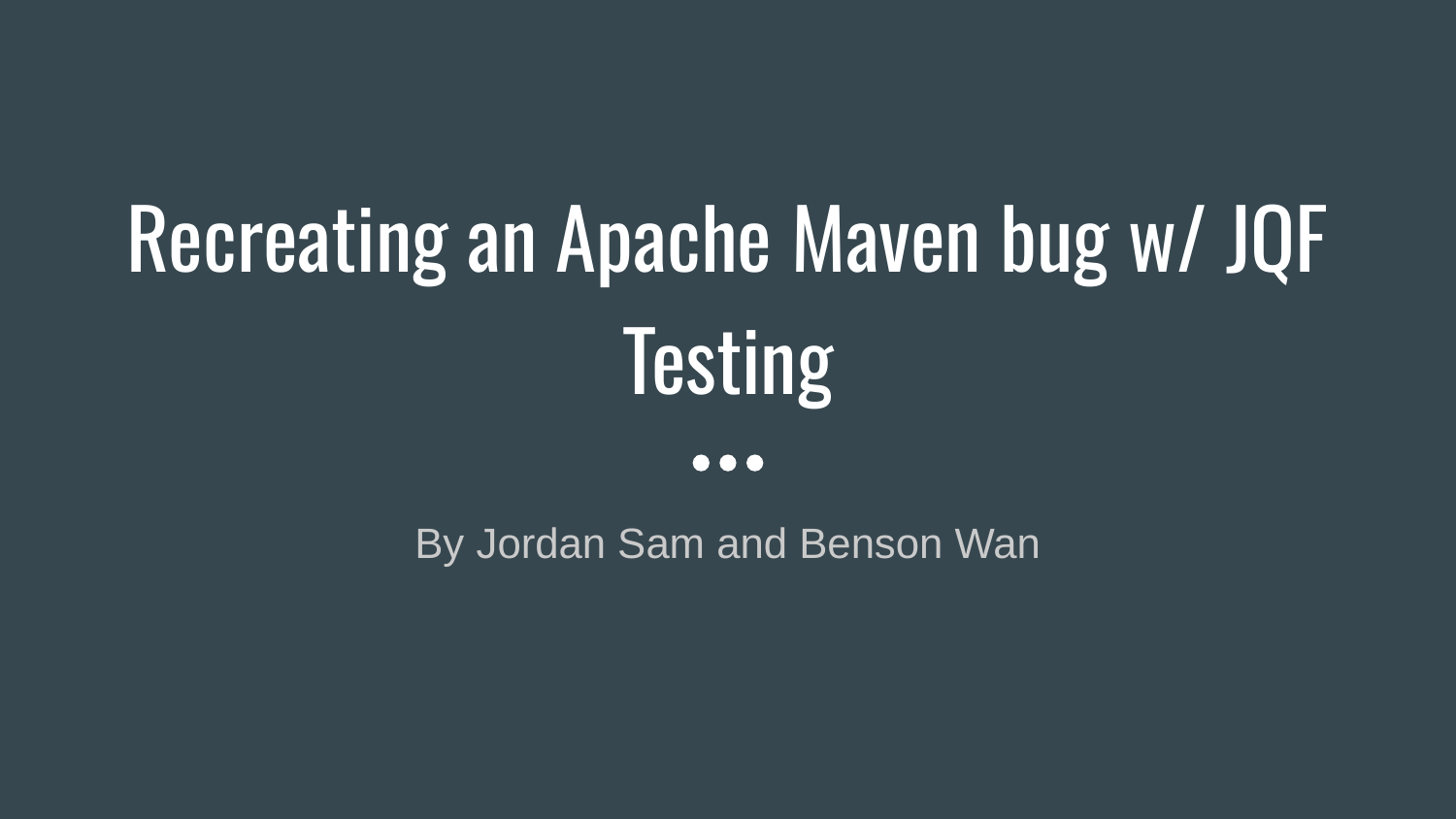

# Recreating an Apache Maven bug w/ JQF Testing
By Jordan Sam and Benson Wan